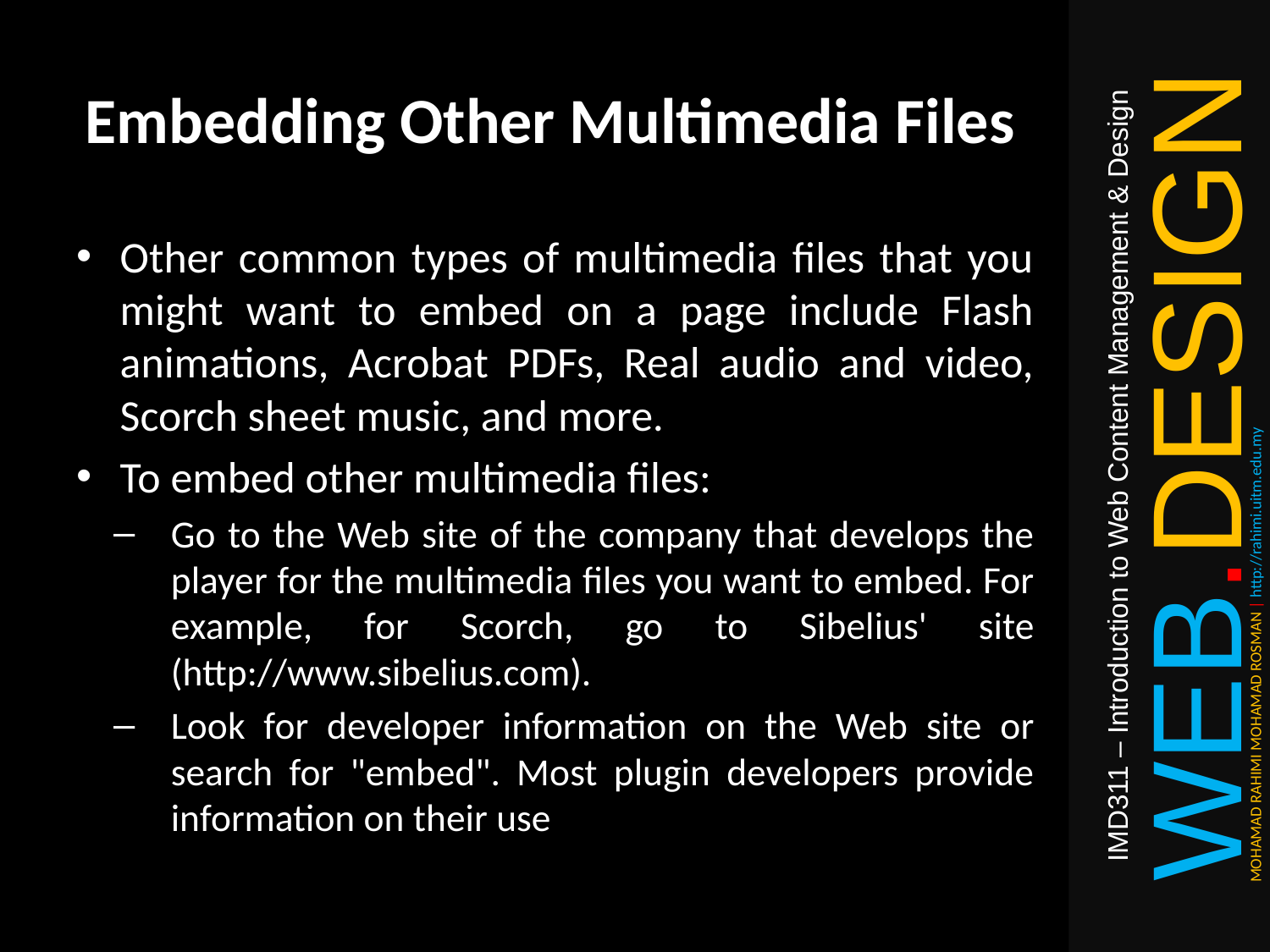

# Embedding Other Multimedia Files
Other common types of multimedia files that you might want to embed on a page include Flash animations, Acrobat PDFs, Real audio and video, Scorch sheet music, and more.
To embed other multimedia files:
Go to the Web site of the company that develops the player for the multimedia files you want to embed. For example, for Scorch, go to Sibelius' site (http://www.sibelius.com).
Look for developer information on the Web site or search for "embed". Most plugin developers provide information on their use